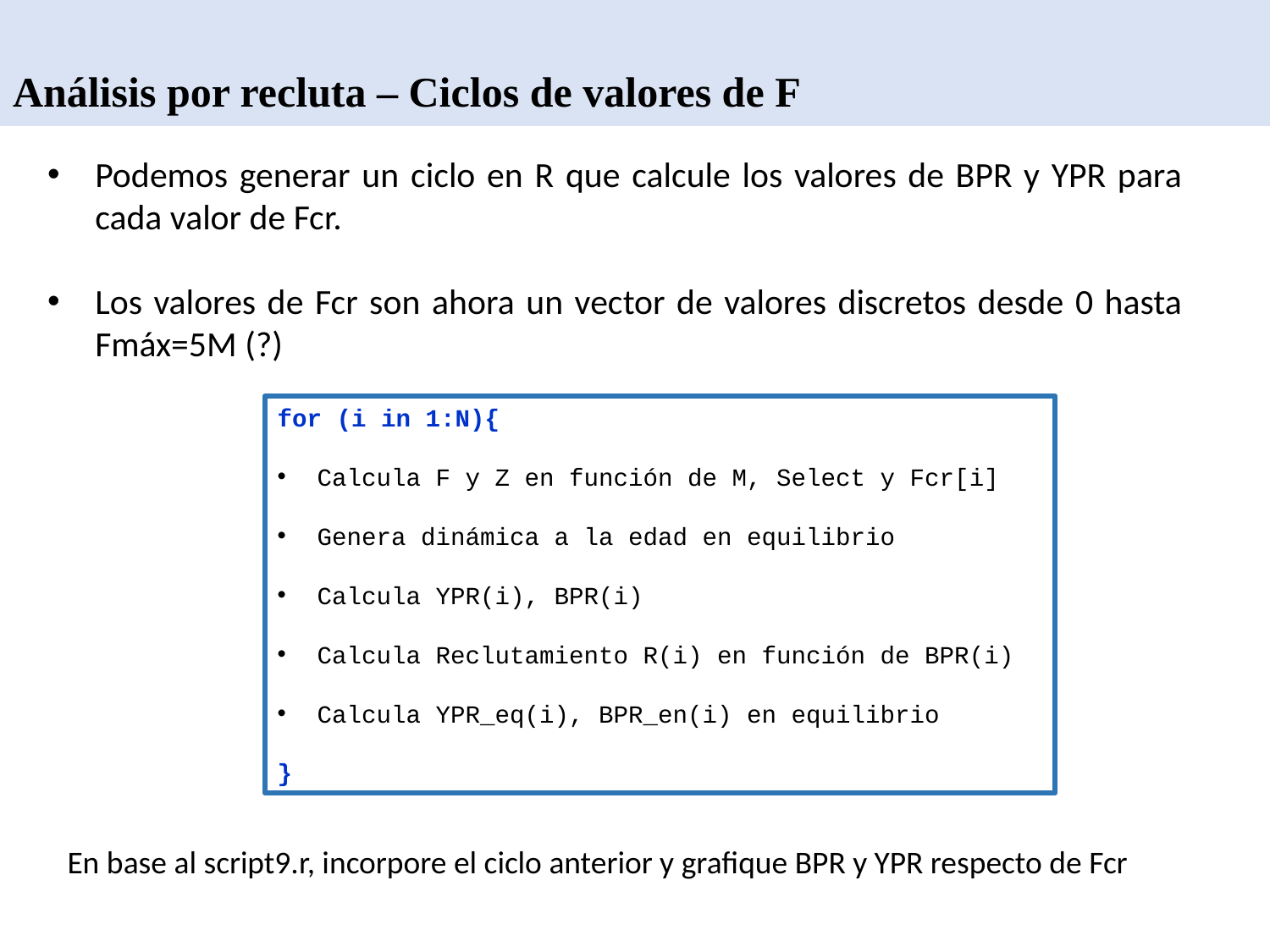

Análisis por recluta – Ciclos de valores de F
Podemos generar un ciclo en R que calcule los valores de BPR y YPR para cada valor de Fcr.

Los valores de Fcr son ahora un vector de valores discretos desde 0 hasta Fmáx=5M (?)

for (i in 1:N){

Calcula F y Z en función de M, Select y Fcr[i]

Genera dinámica a la edad en equilibrio

Calcula YPR(i), BPR(i)

Calcula Reclutamiento R(i) en función de BPR(i)

Calcula YPR_eq(i), BPR_en(i) en equilibrio

}
En base al script9.r, incorpore el ciclo anterior y grafique BPR y YPR respecto de Fcr